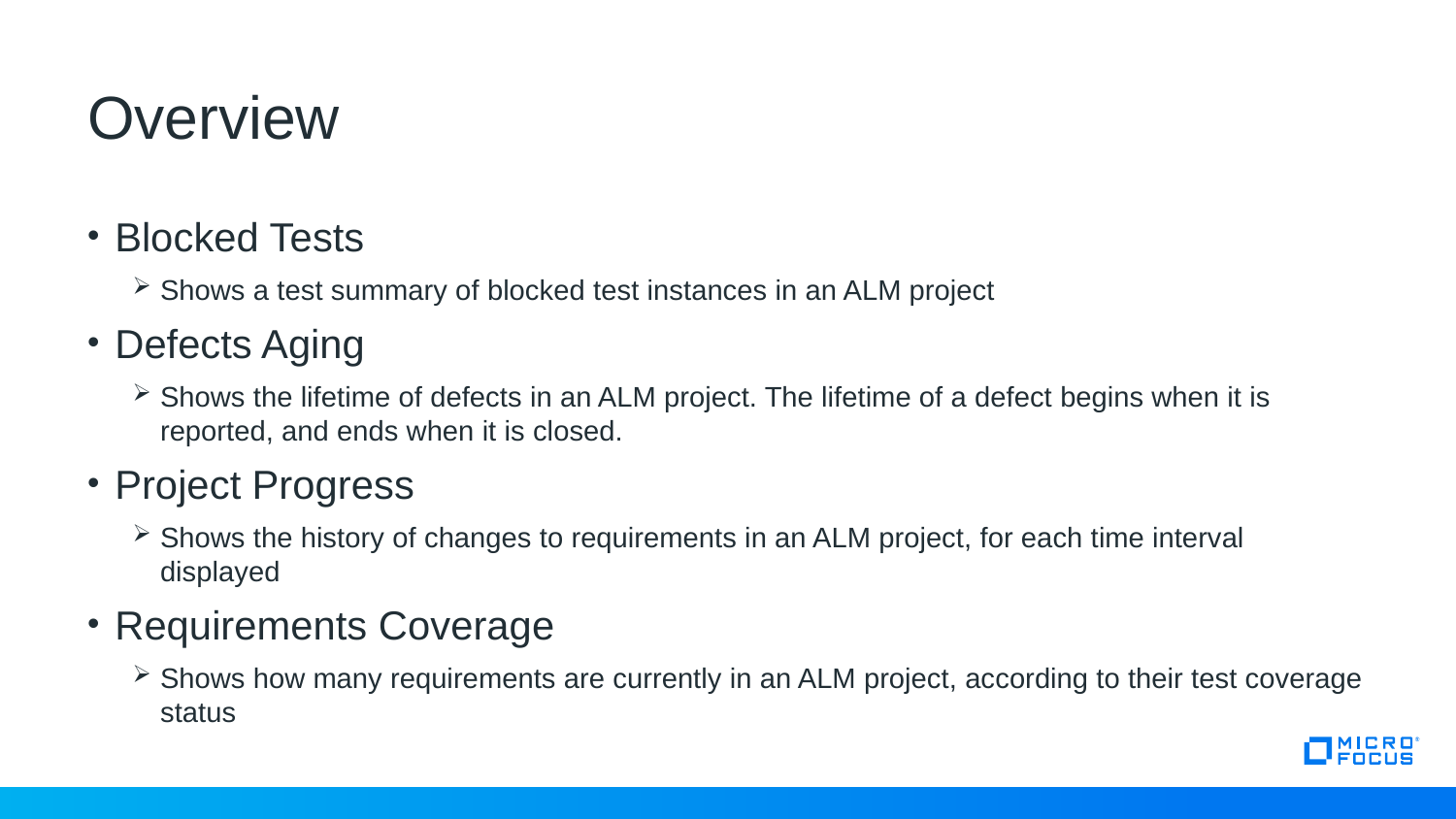

# Overview
Blocked Tests
Shows a test summary of blocked test instances in an ALM project
Defects Aging
Shows the lifetime of defects in an ALM project. The lifetime of a defect begins when it is reported, and ends when it is closed.
Project Progress
Shows the history of changes to requirements in an ALM project, for each time interval displayed
Requirements Coverage
Shows how many requirements are currently in an ALM project, according to their test coverage status